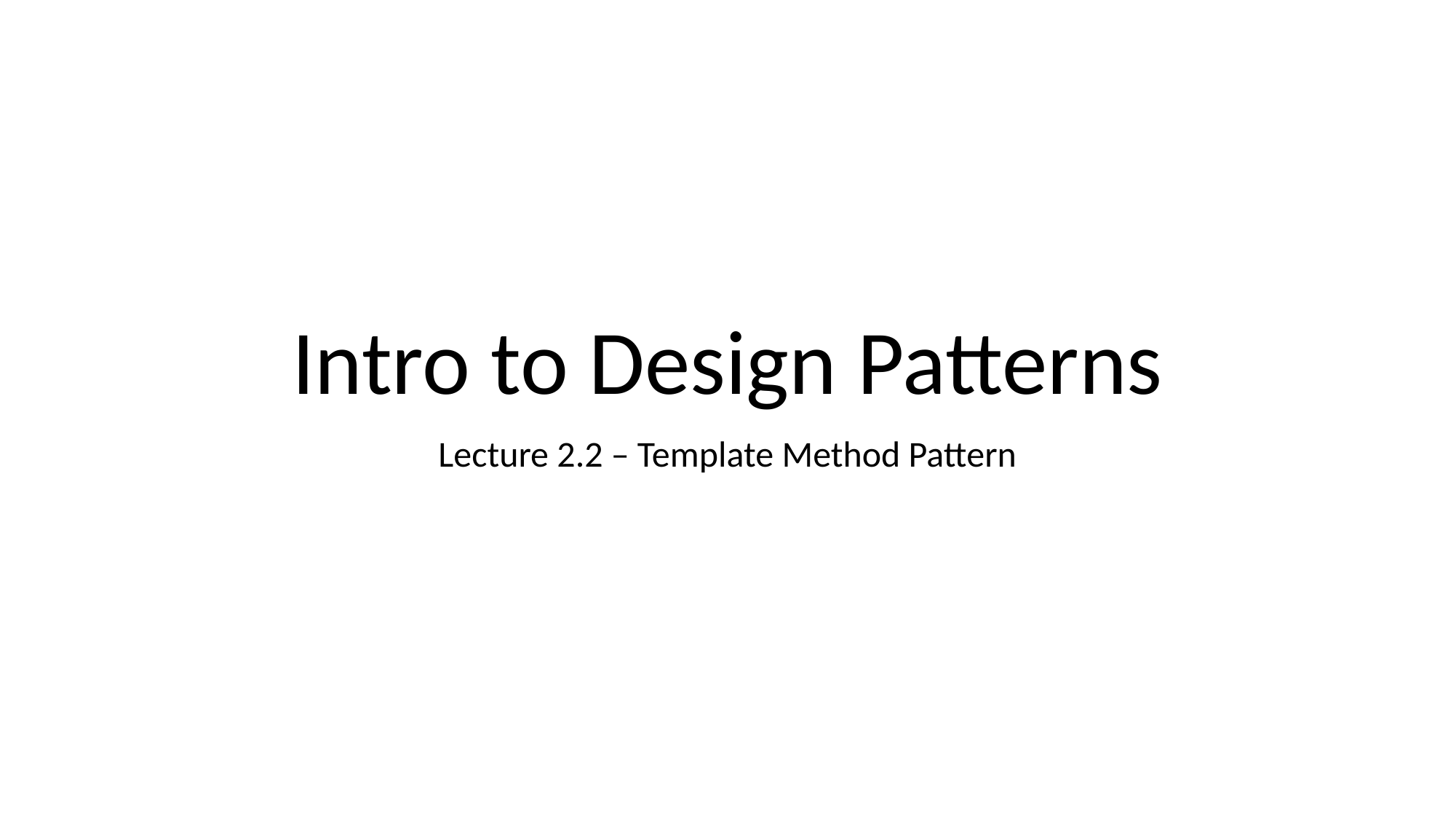

# Intro to Design Patterns
Lecture 2.2 – Template Method Pattern